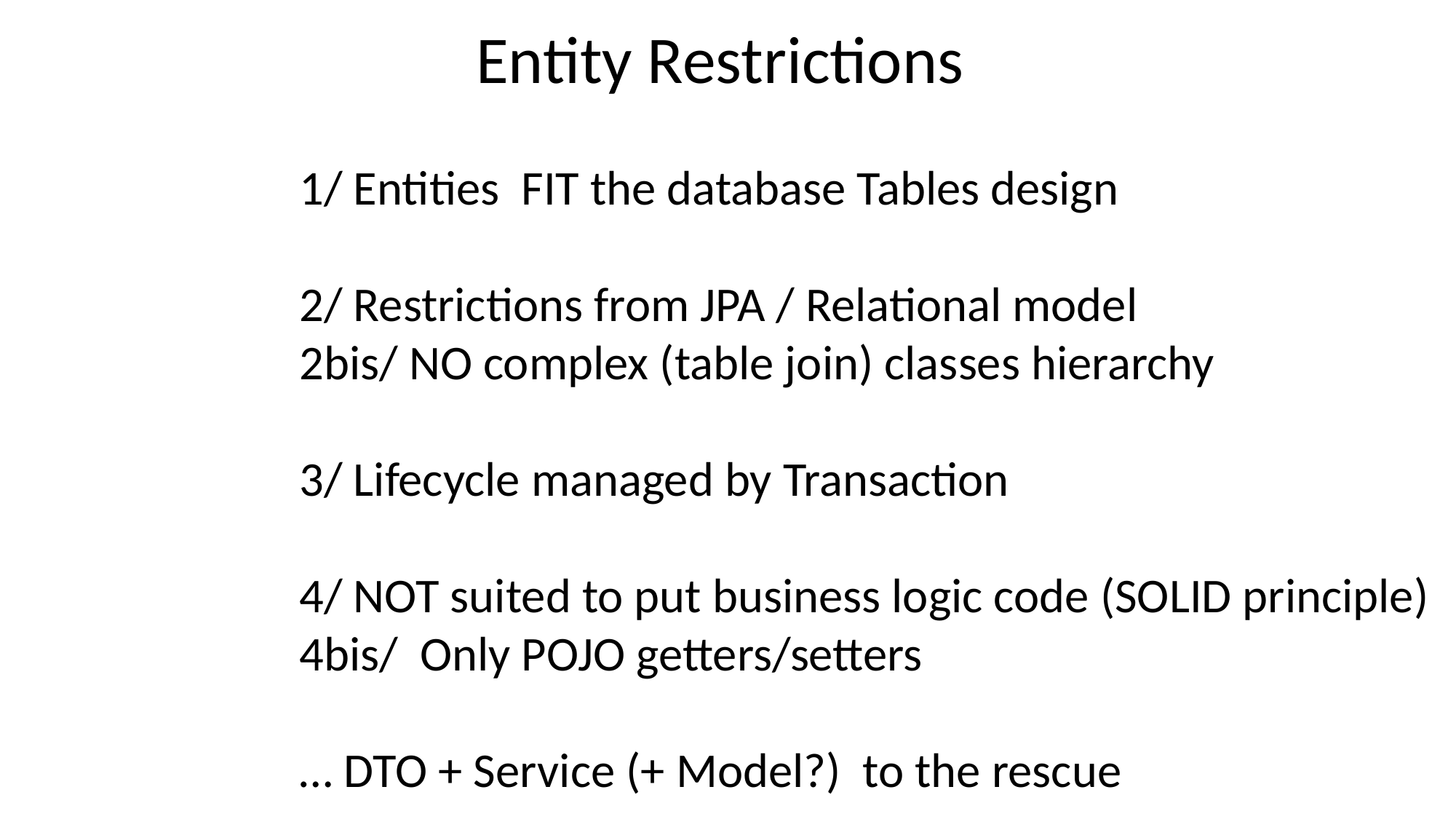

# Entity Restrictions
1/ Entities  FIT the database Tables design

2/ Restrictions from JPA / Relational model
2bis/ NO complex (table join) classes hierarchy

3/ Lifecycle managed by Transaction

4/ NOT suited to put business logic code (SOLID principle)
4bis/  Only POJO getters/setters

… DTO + Service (+ Model?)  to the rescue